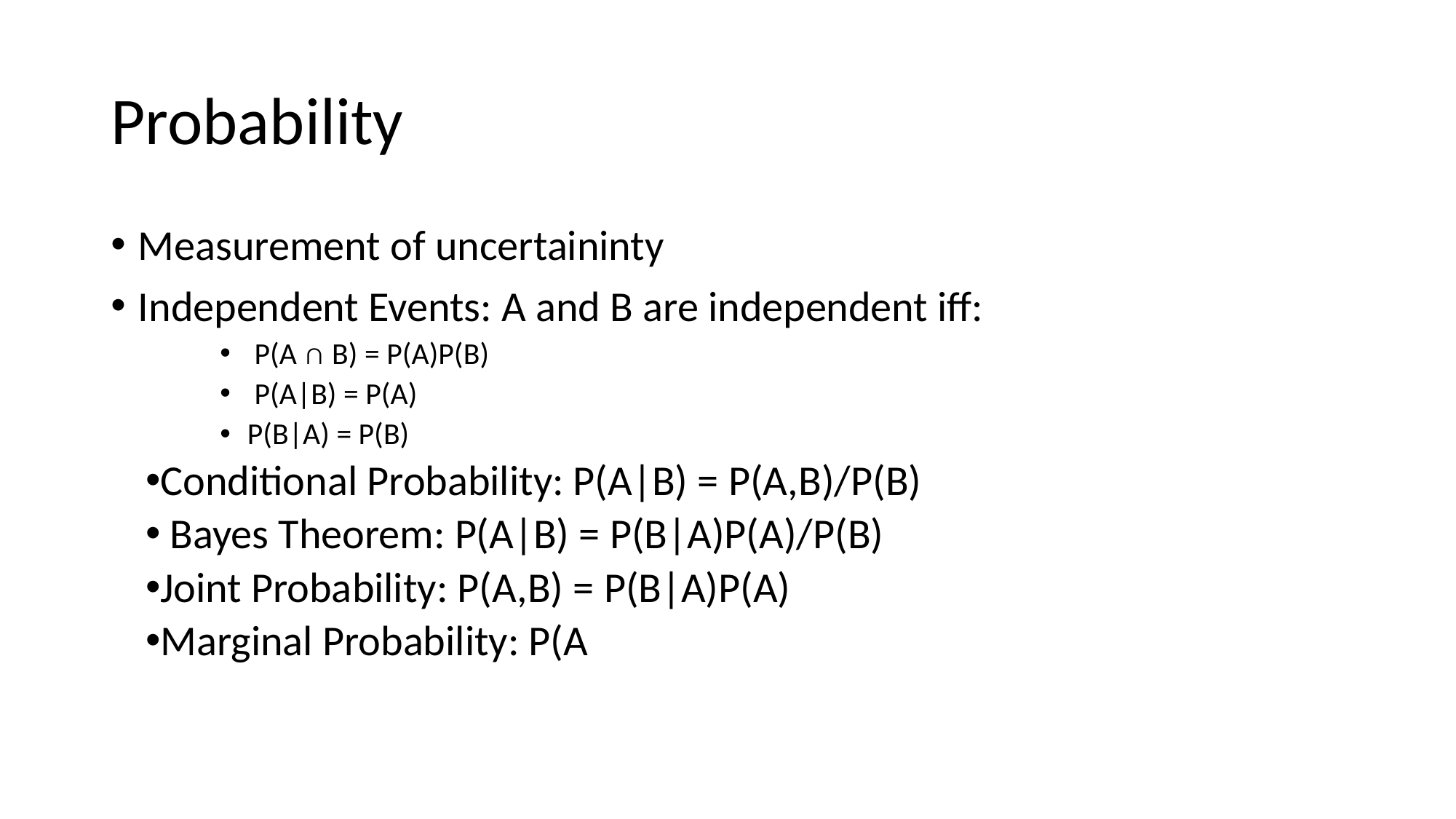

# Probability
Measurement of uncertaininty
Independent Events: A and B are independent iﬀ:
 P(A ∩ B) = P(A)P(B)
 P(A|B) = P(A)
P(B|A) = P(B)
Conditional Probability: P(A|B) = P(A,B)/P(B)
 Bayes Theorem: P(A|B) = P(B|A)P(A)/P(B)
Joint Probability: P(A,B) = P(B|A)P(A)
Marginal Probability: P(A